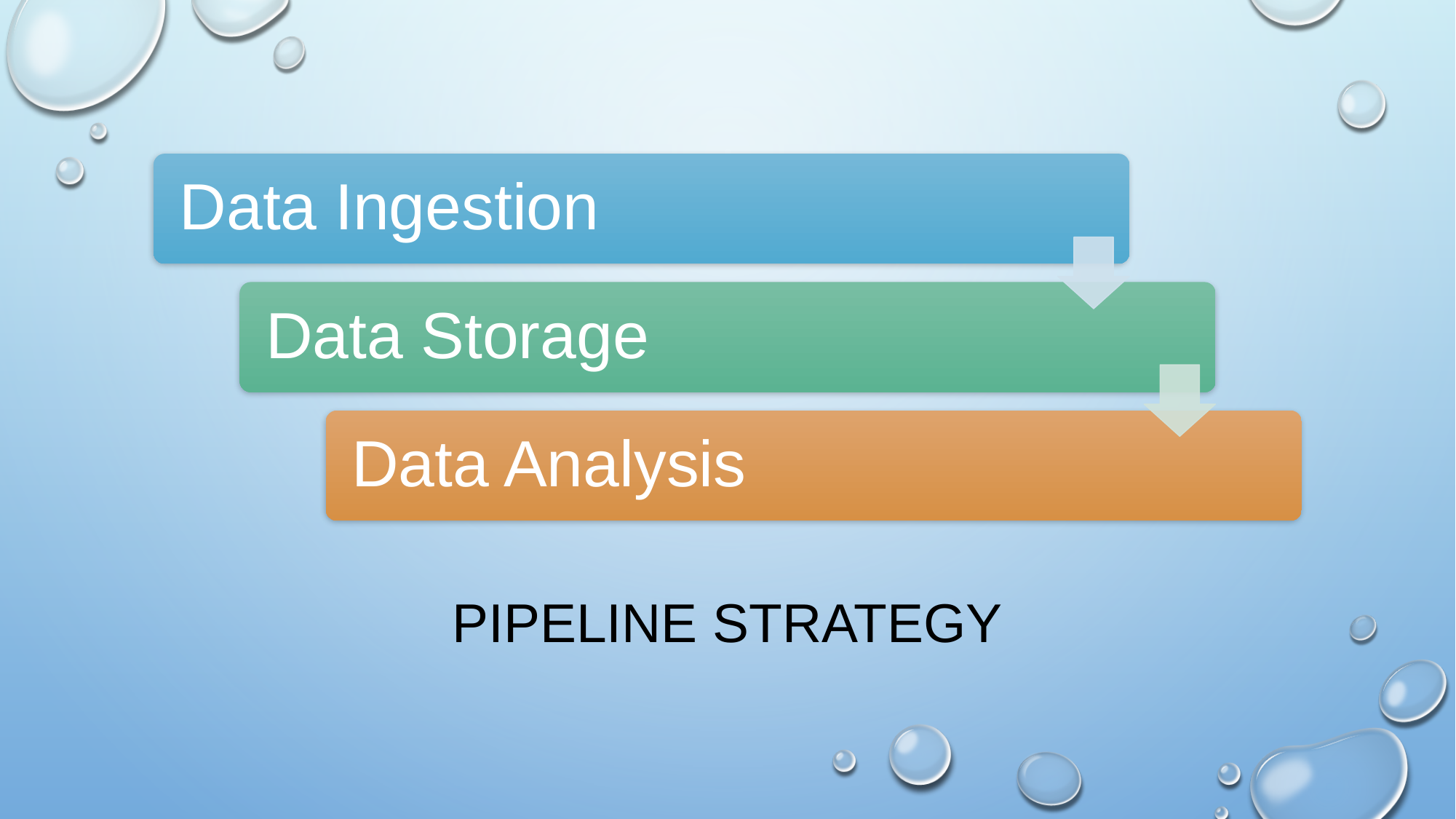

Data Ingestion
Data Storage
Data Analysis

# Pipeline Strategy